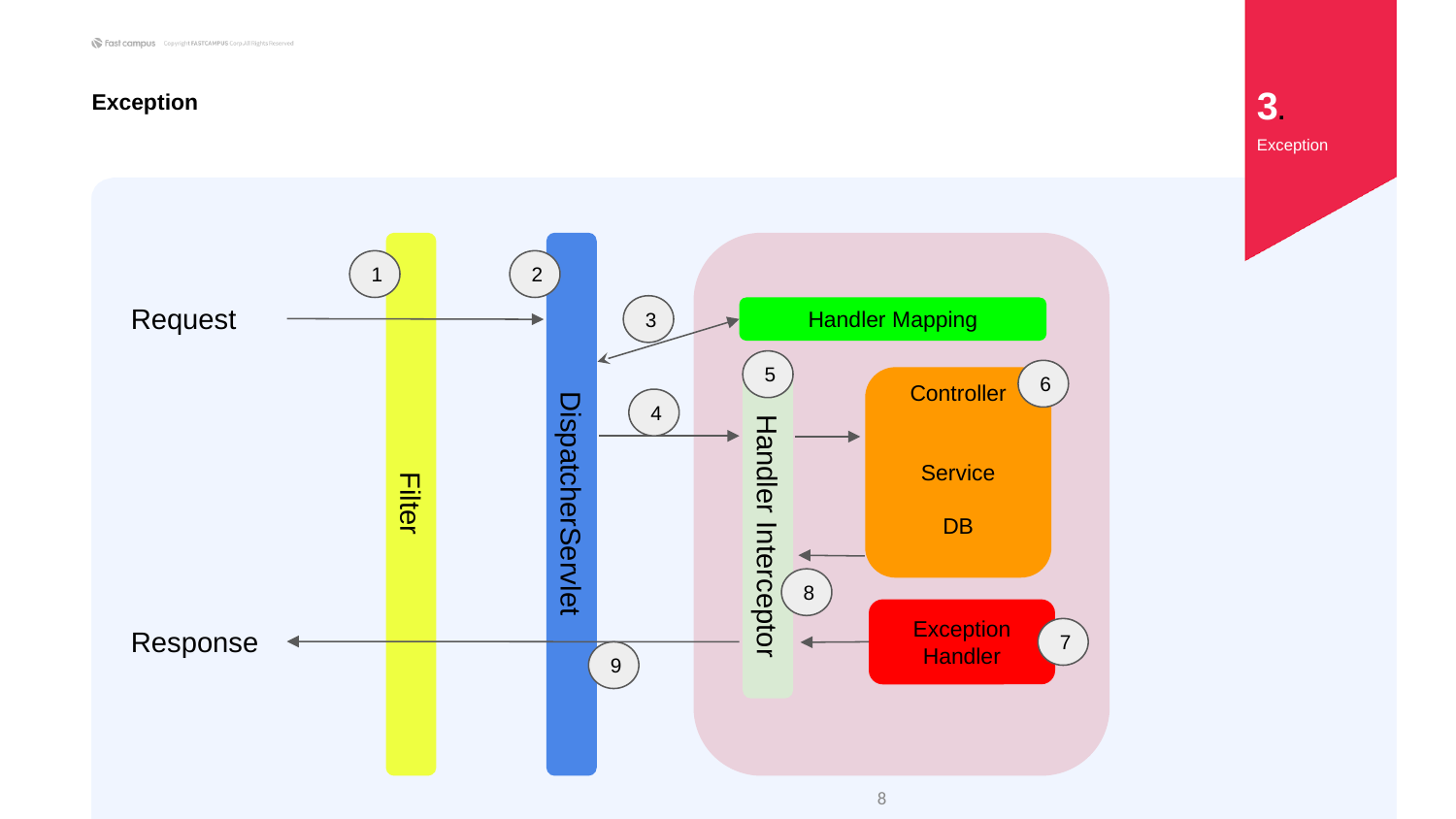

3.
Exception
Exception

1
2
Request
3
Handler Mapping
5
6

Controller

Service

DB

4
Filter
DispatcherServlet
Handler Interceptor
8
Exception
Handler
Response
7
9
8